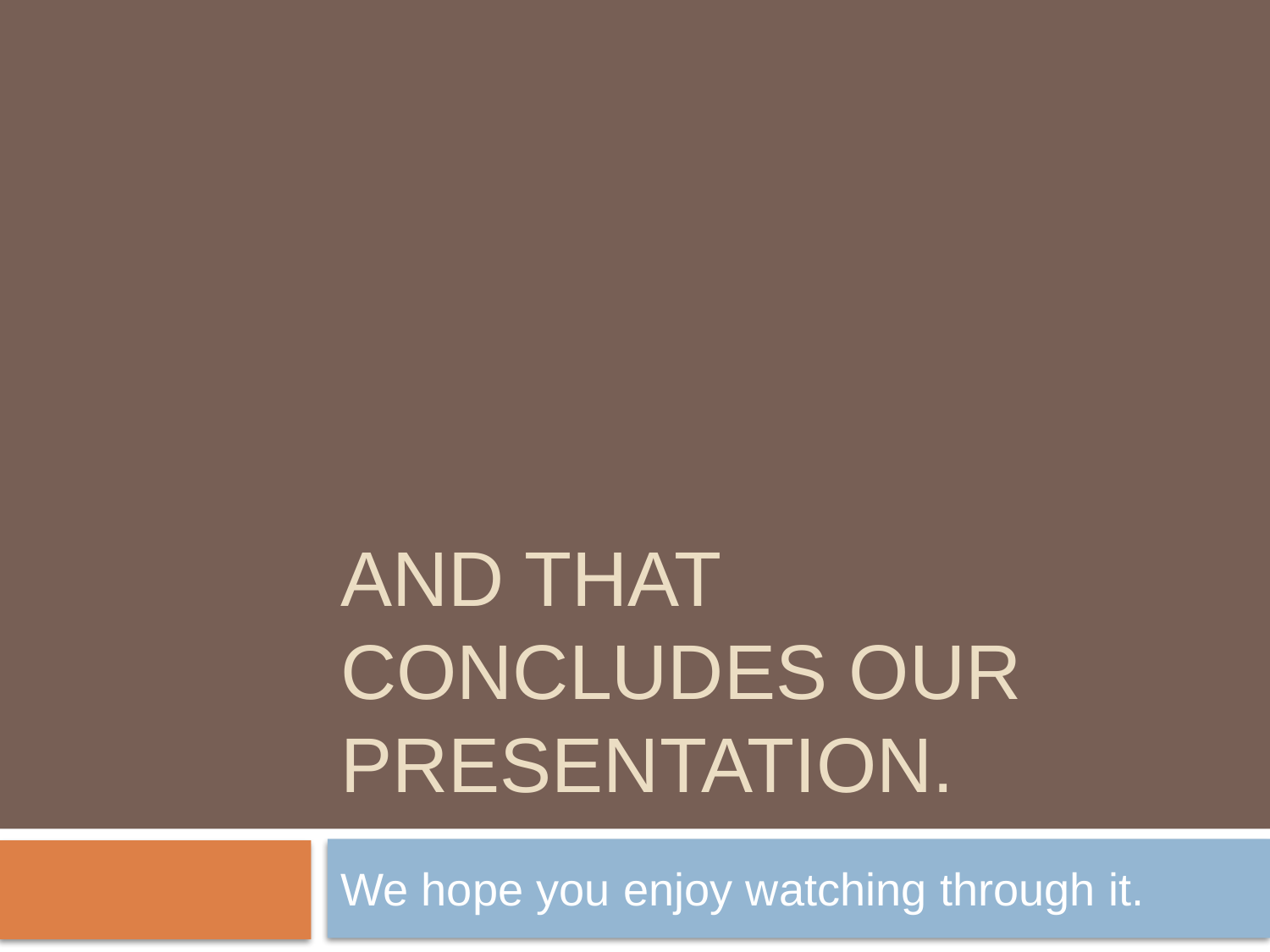

# And that concludes our presentation.
We hope you enjoy watching through it.